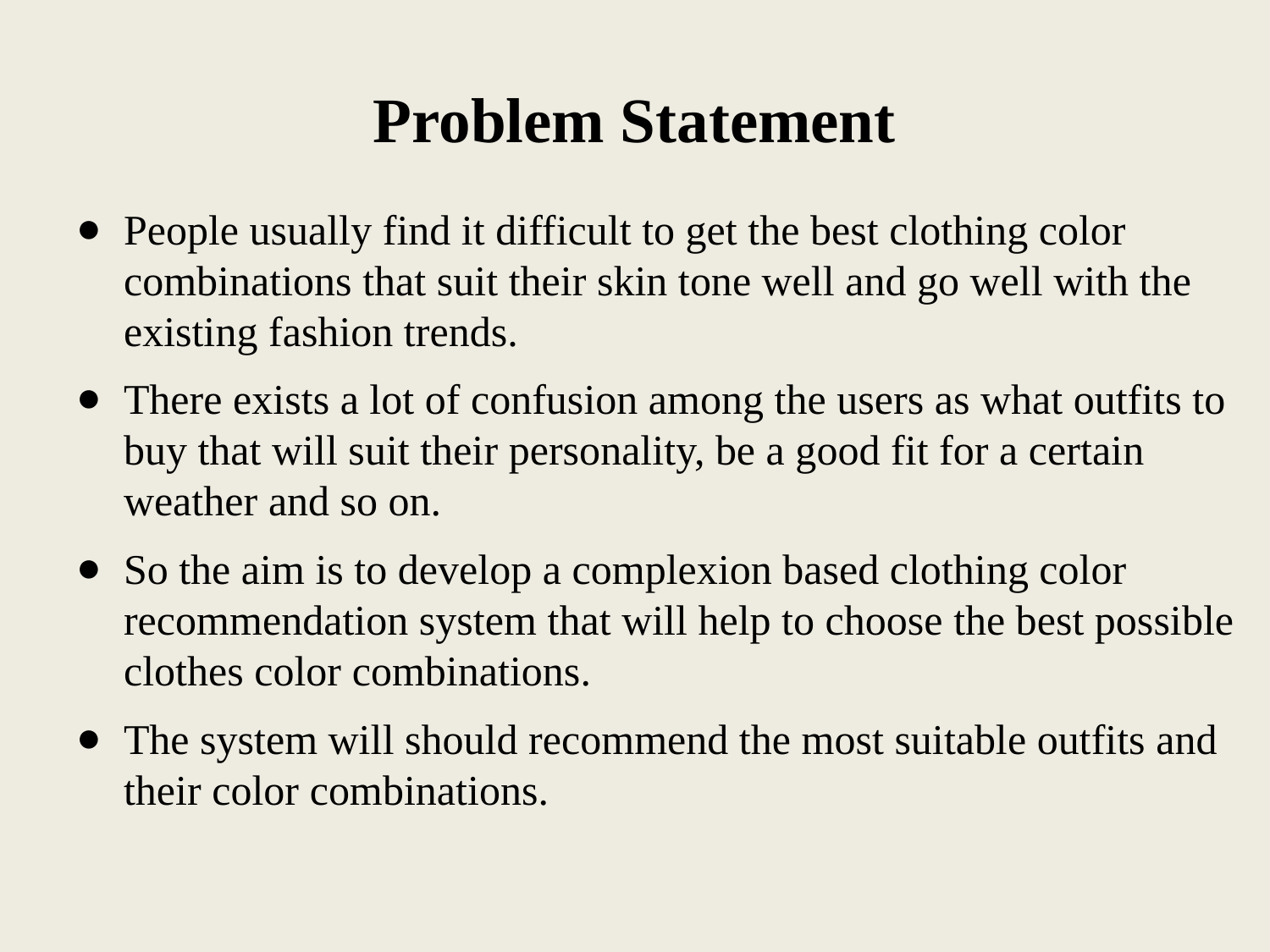

# Problem Statement
People usually find it difficult to get the best clothing color combinations that suit their skin tone well and go well with the existing fashion trends.
There exists a lot of confusion among the users as what outfits to buy that will suit their personality, be a good fit for a certain weather and so on.
So the aim is to develop a complexion based clothing color recommendation system that will help to choose the best possible clothes color combinations.
The system will should recommend the most suitable outfits and their color combinations.